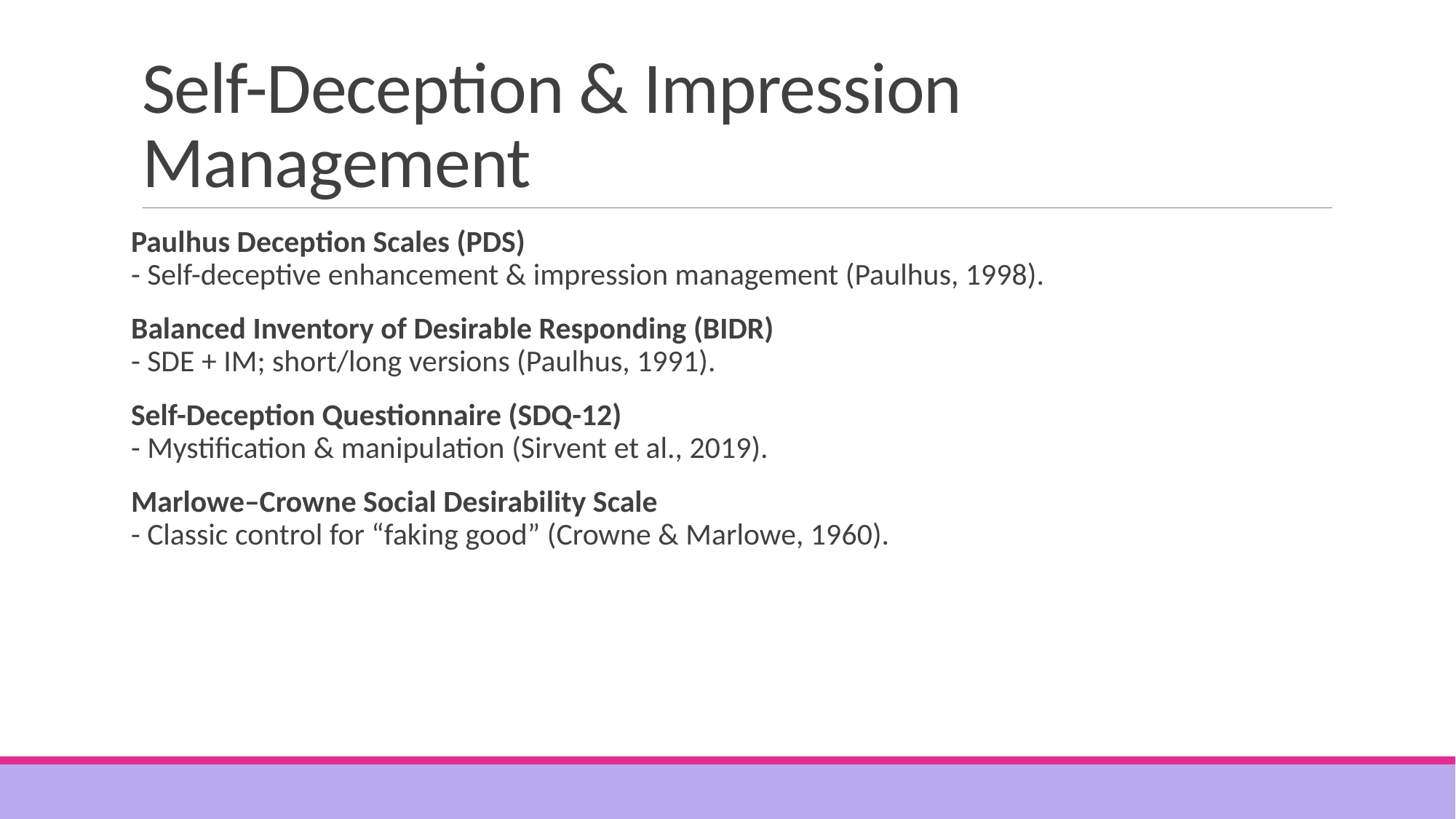

# Self-Deception & Impression Management
Paulhus Deception Scales (PDS)
- Self-deceptive enhancement & impression management (Paulhus, 1998).
Balanced Inventory of Desirable Responding (BIDR)
- SDE + IM; short/long versions (Paulhus, 1991).
Self-Deception Questionnaire (SDQ-12)
- Mystification & manipulation (Sirvent et al., 2019).
Marlowe–Crowne Social Desirability Scale
- Classic control for “faking good” (Crowne & Marlowe, 1960).